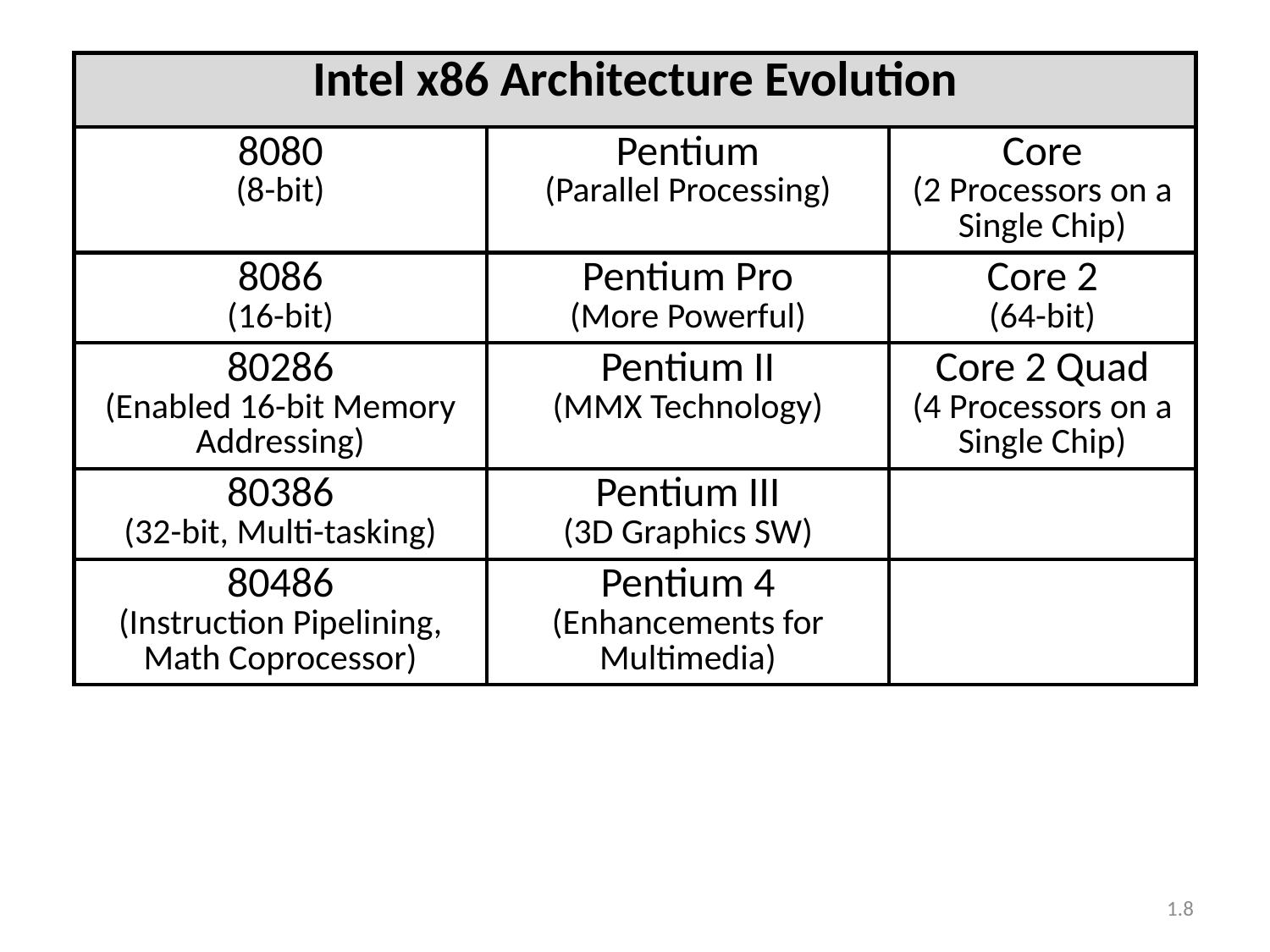

| Intel x86 Architecture Evolution |  |  |
| --- | --- | --- |
| 8080 (8-bit) | Pentium (Parallel Processing) | Core (2 Processors on a Single Chip) |
| 8086 (16-bit) | Pentium Pro (More Powerful) | Core 2 (64-bit) |
| 80286 (Enabled 16-bit Memory Addressing) | Pentium II (MMX Technology) | Core 2 Quad (4 Processors on a Single Chip) |
| 80386 (32-bit, Multi-tasking) | Pentium III (3D Graphics SW) |  |
| 80486 (Instruction Pipelining, Math Coprocessor) | Pentium 4 (Enhancements for Multimedia) |  |
1.8